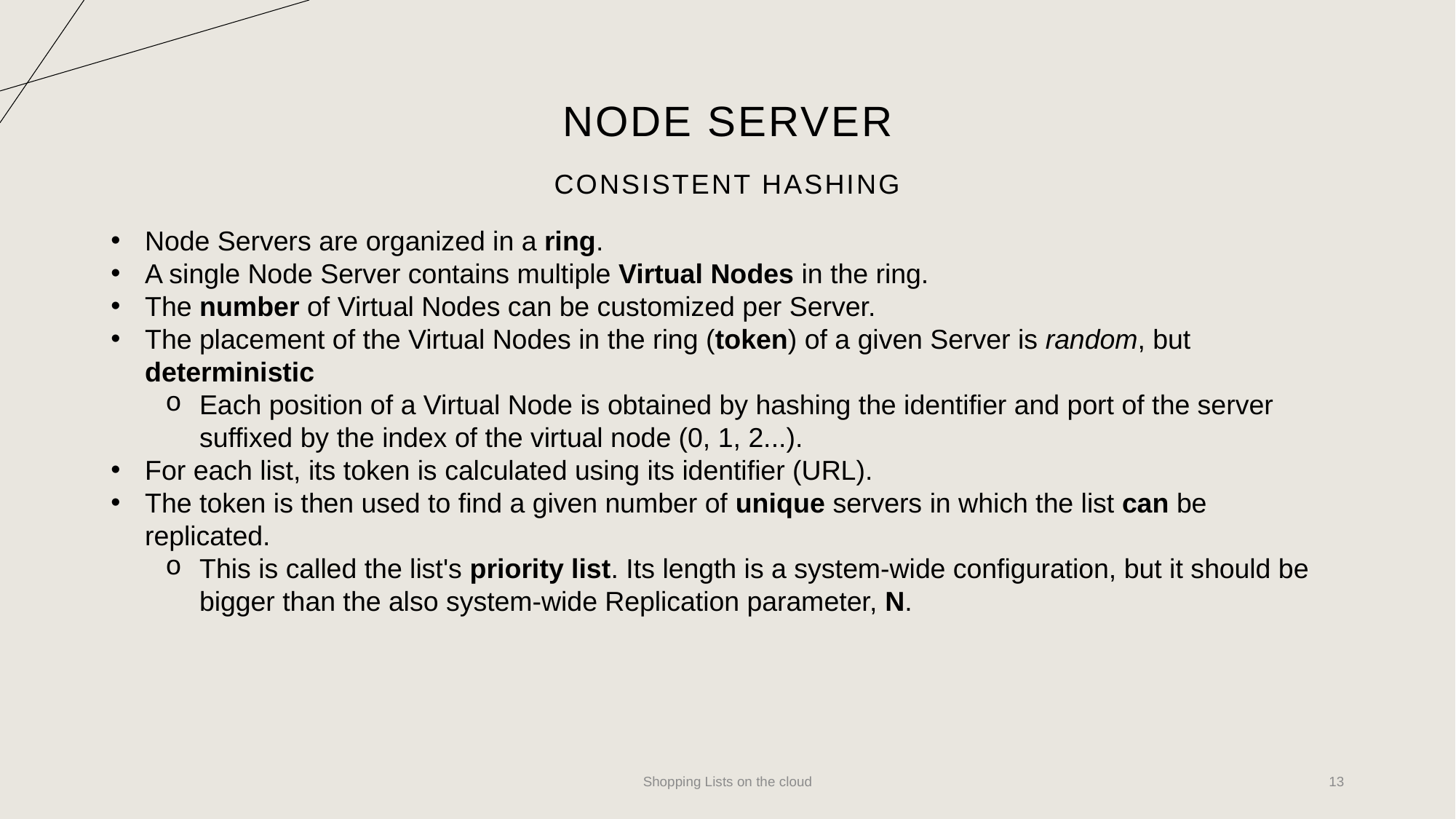

# NODE SERVER
Consistent hashinG
Node Servers are organized in a ring.
A single Node Server contains multiple Virtual Nodes in the ring.
The number of Virtual Nodes can be customized per Server.
The placement of the Virtual Nodes in the ring (token) of a given Server is random, but deterministic
Each position of a Virtual Node is obtained by hashing the identifier and port of the server suffixed by the index of the virtual node (0, 1, 2...).
For each list, its token is calculated using its identifier (URL).
The token is then used to find a given number of unique servers in which the list can be replicated.
This is called the list's priority list. Its length is a system-wide configuration, but it should be bigger than the also system-wide Replication parameter, N.

Shopping Lists on the cloud
13